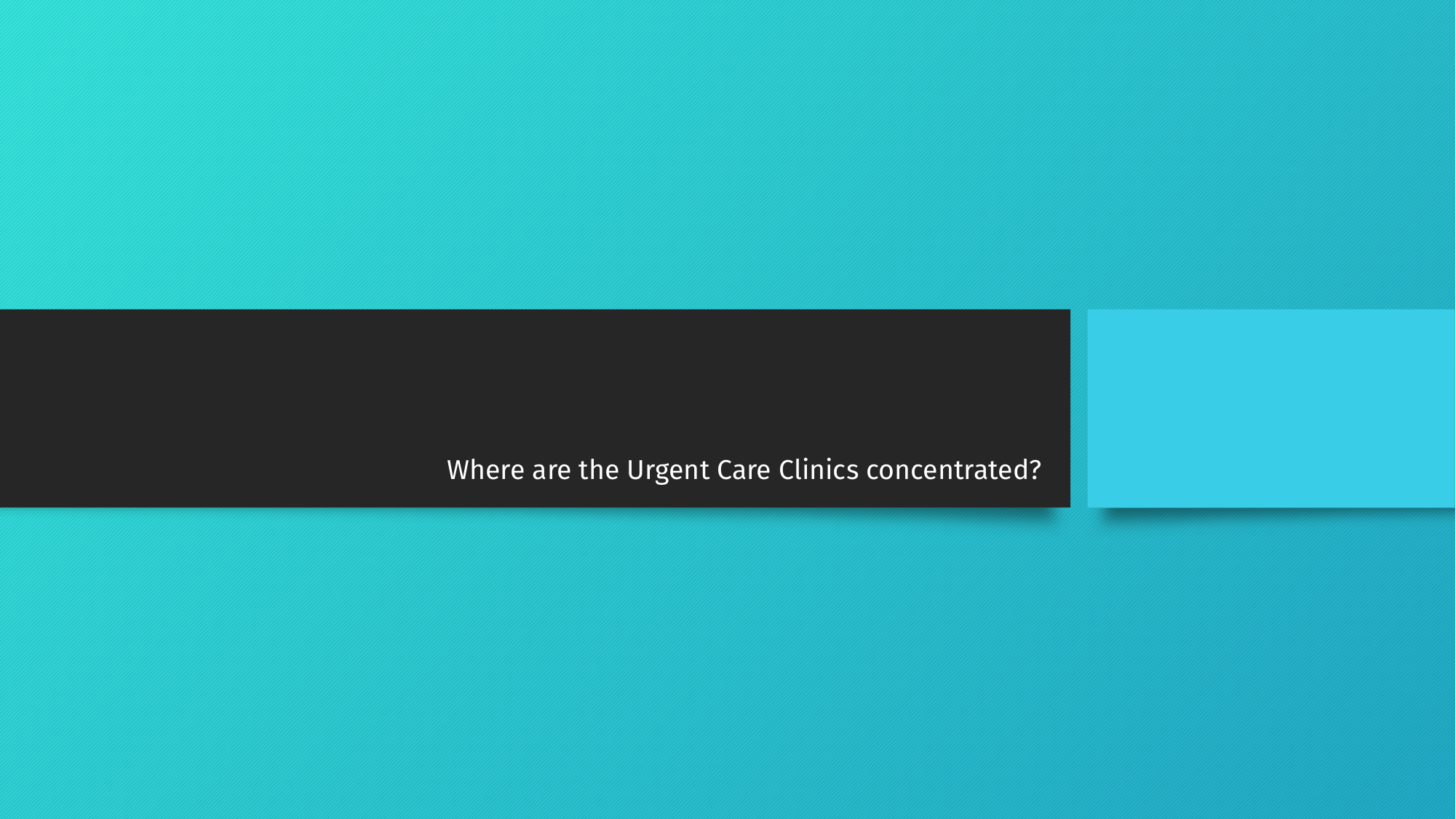

# Where are the Urgent Care Clinics concentrated?